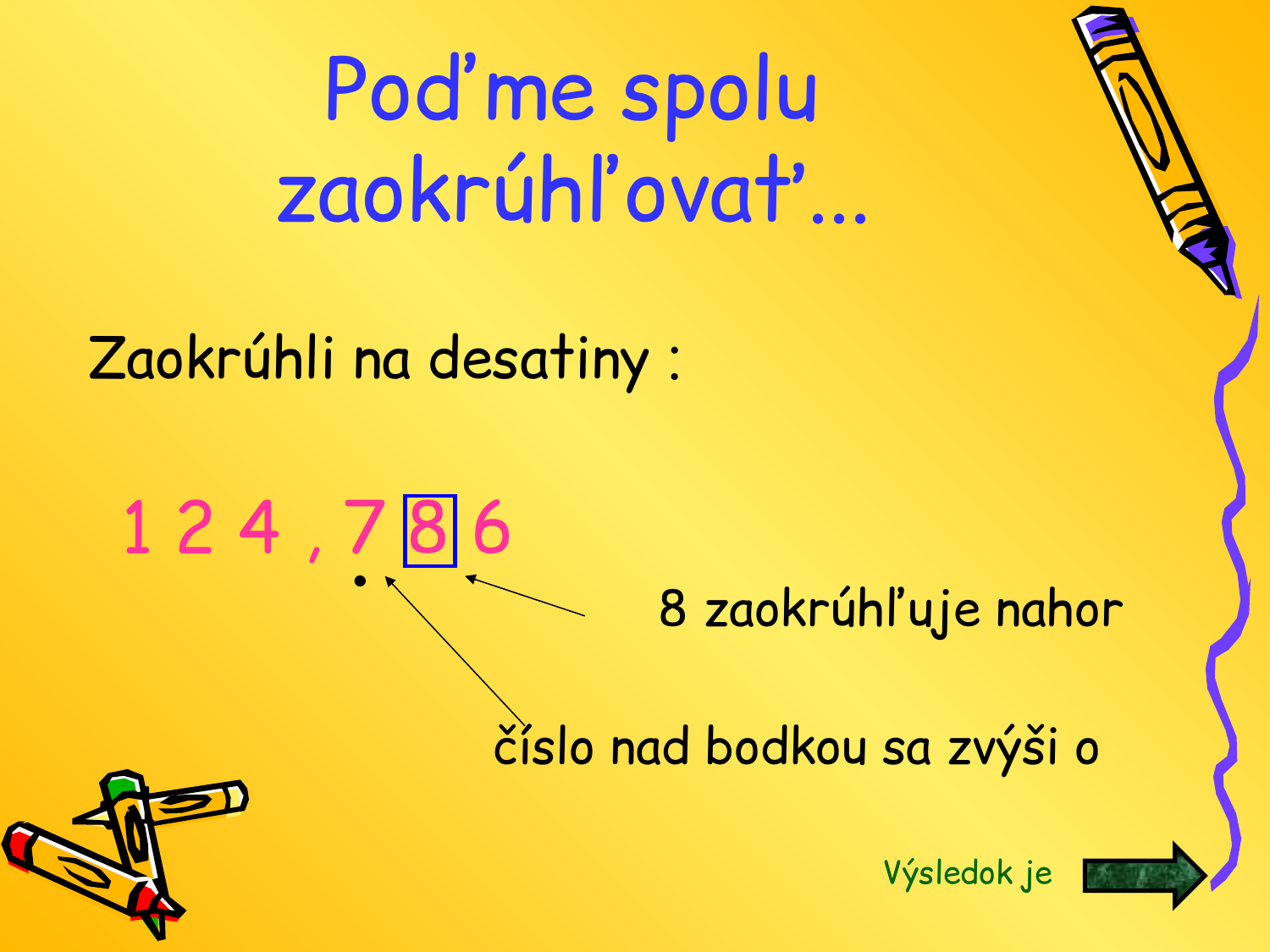

# Poďme spolu zaokrúhľovať...

Zaokrúhli na desatiny :

  1 2 4 , 7 8 6
					 8 zaokrúhľuje nahor

			       číslo nad bodkou sa zvýši o 1

Výsledok je